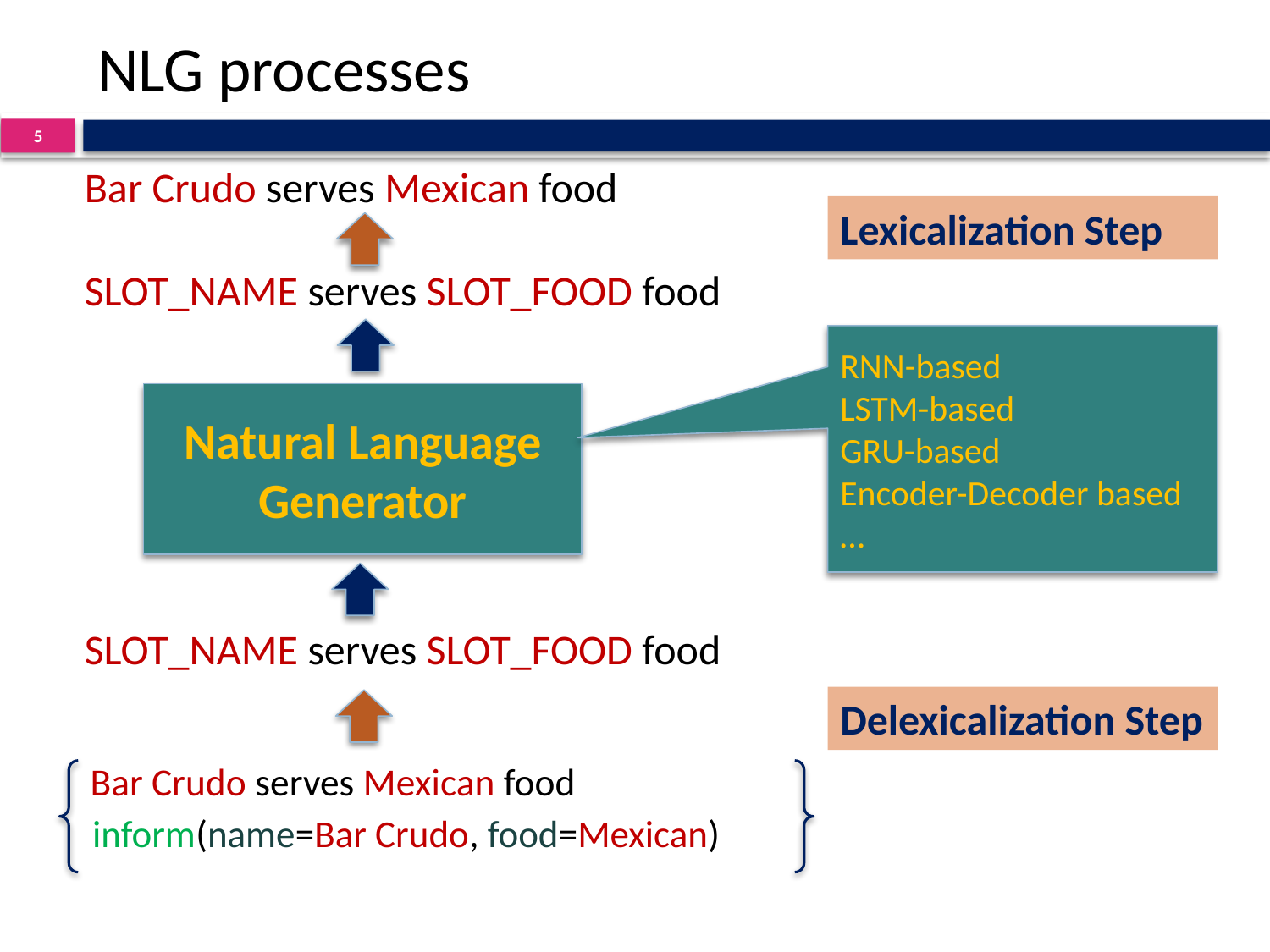

# NLG processes
5
Bar Crudo serves Mexican food

Lexicalization Step

SLOT_NAME serves SLOT_FOOD food

RNN-based
LSTM-based
GRU-based
Encoder-Decoder based
…
Natural Language Generator

SLOT_NAME serves SLOT_FOOD food
Delexicalization Step

Bar Crudo serves Mexican food

inform(name=Bar Crudo, food=Mexican)